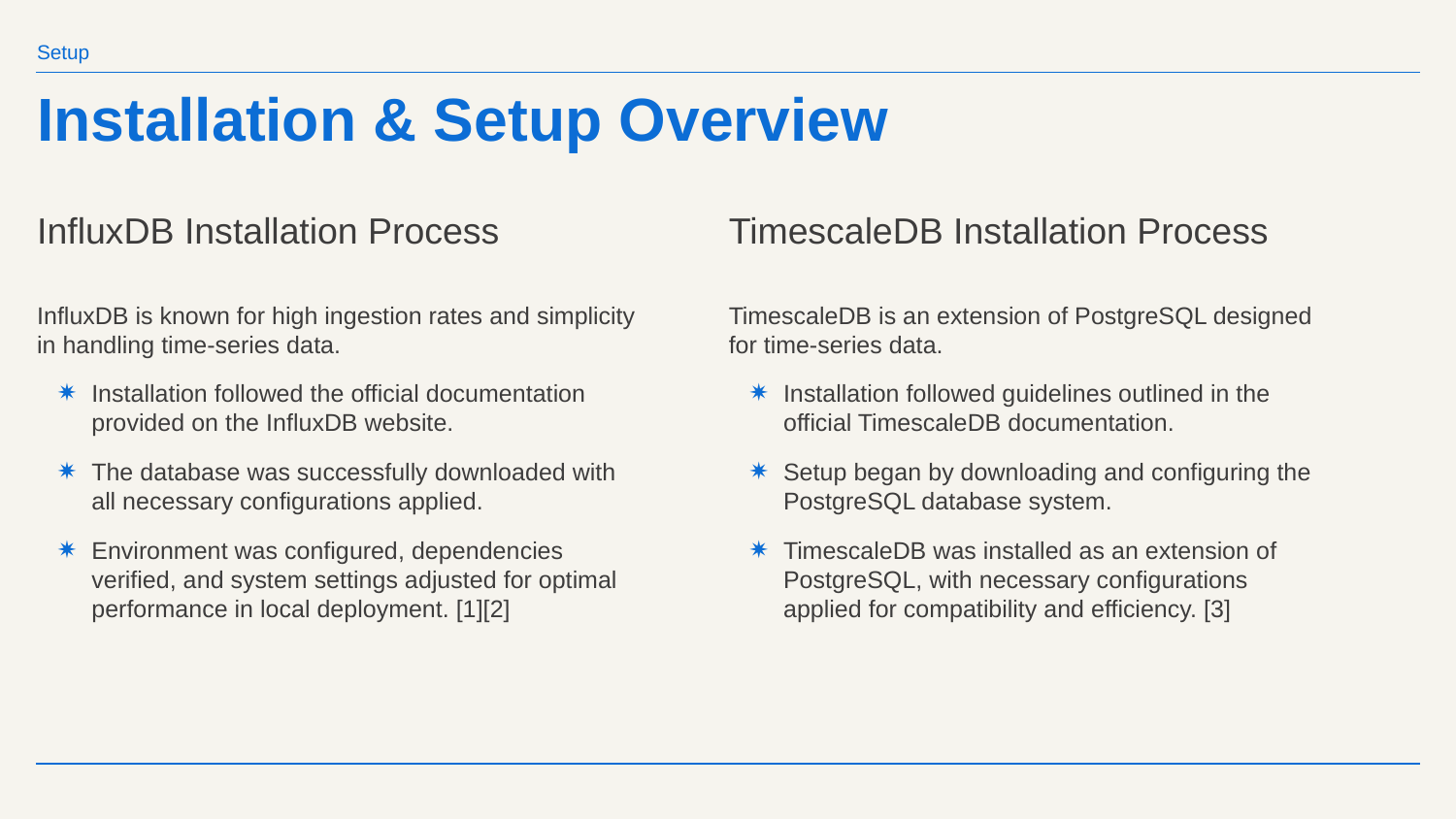

Setup
# Installation & Setup Overview
InfluxDB Installation Process
TimescaleDB Installation Process
InfluxDB is known for high ingestion rates and simplicity in handling time-series data.
Installation followed the official documentation provided on the InfluxDB website.
The database was successfully downloaded with all necessary configurations applied.
Environment was configured, dependencies verified, and system settings adjusted for optimal performance in local deployment. [1][2]
TimescaleDB is an extension of PostgreSQL designed for time-series data.
Installation followed guidelines outlined in the official TimescaleDB documentation.
Setup began by downloading and configuring the PostgreSQL database system.
TimescaleDB was installed as an extension of PostgreSQL, with necessary configurations applied for compatibility and efficiency. [3]